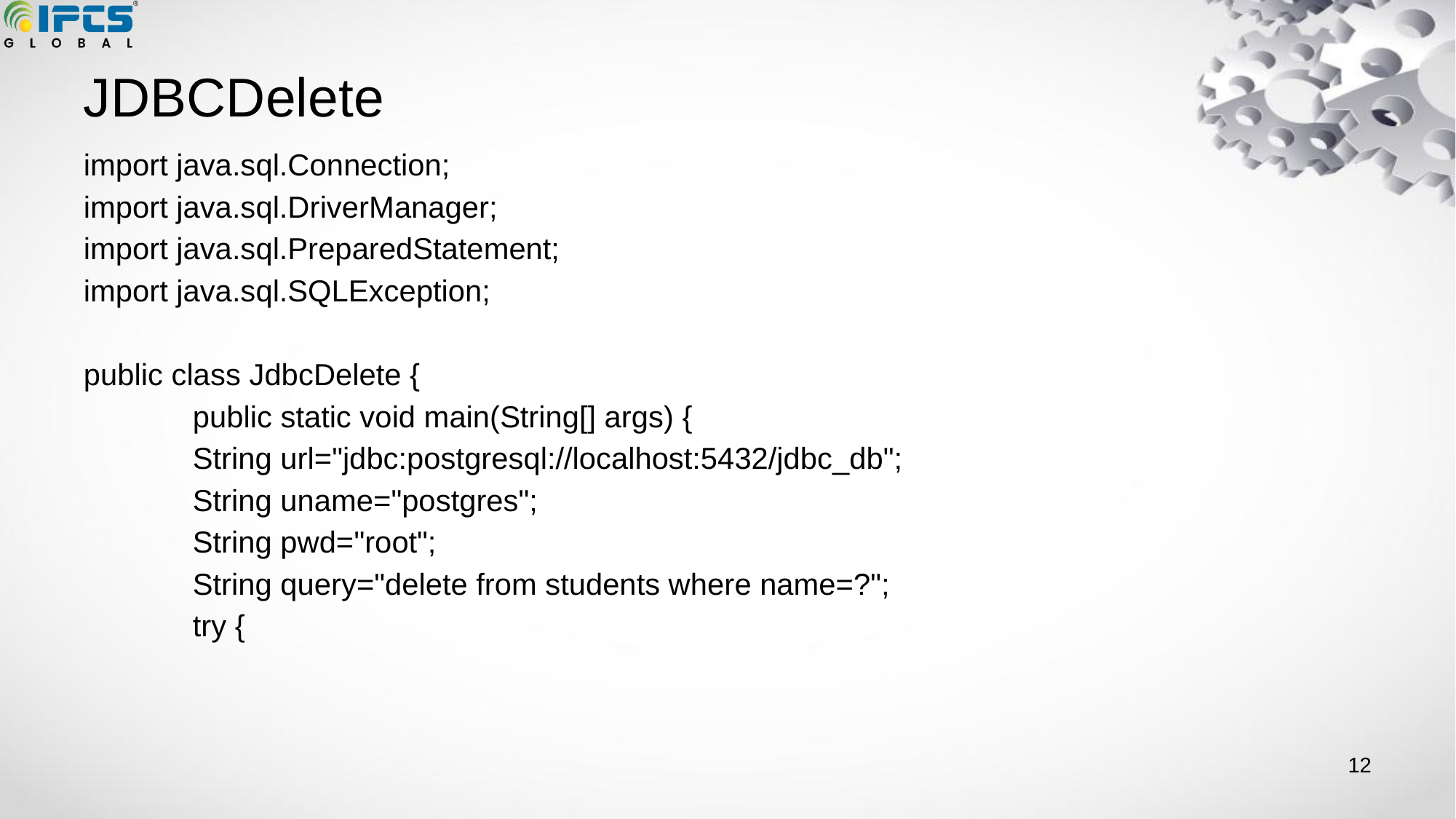

# JDBCDelete
import java.sql.Connection;
import java.sql.DriverManager;
import java.sql.PreparedStatement;
import java.sql.SQLException;

public class JdbcDelete {
	public static void main(String[] args) {
	String url="jdbc:postgresql://localhost:5432/jdbc_db";
	String uname="postgres";
	String pwd="root";
	String query="delete from students where name=?";
	try {
12